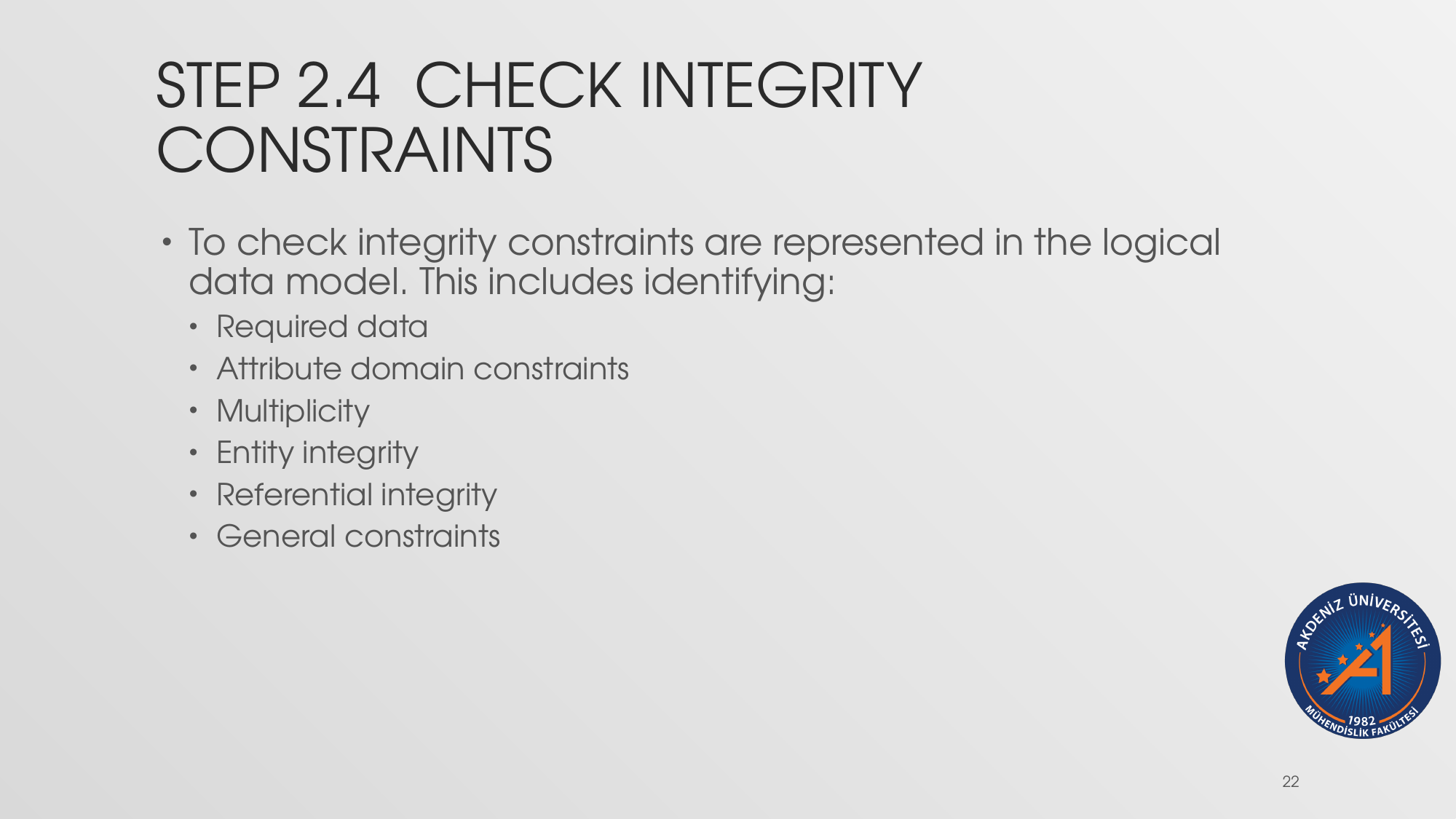

# Step 2.4  Check integrity constraints
To check integrity constraints are represented in the logical data model. This includes identifying:
Required data
Attribute domain constraints
Multiplicity
Entity integrity
Referential integrity
General constraints
22